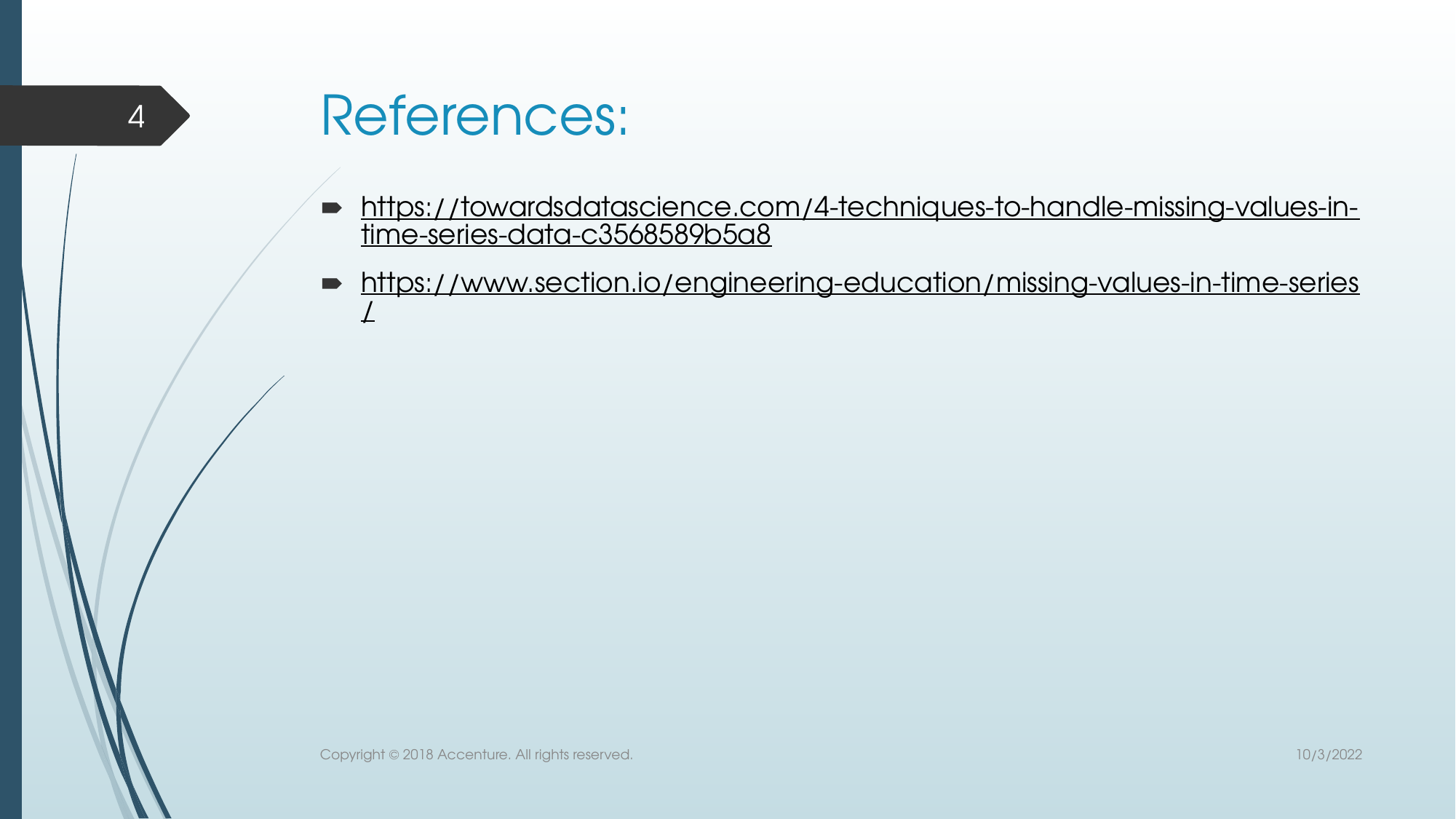

# References:
4
https://towardsdatascience.com/4-techniques-to-handle-missing-values-in-time-series-data-c3568589b5a8
https://www.section.io/engineering-education/missing-values-in-time-series/

10/3/2022
Copyright © 2018 Accenture. All rights reserved.